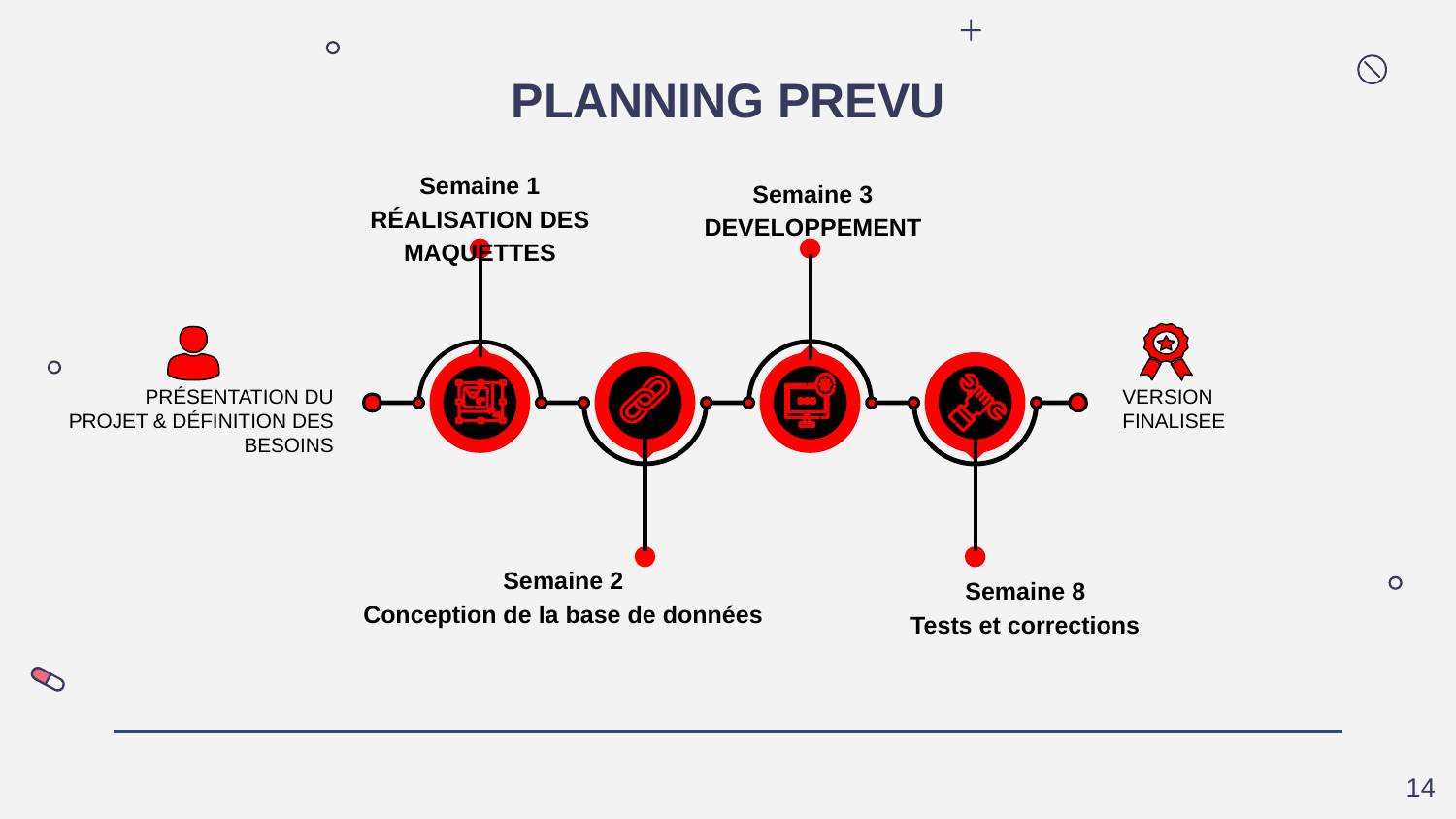

# PLANNING PREVU
Semaine 1
RÉALISATION DES MAQUETTES

Semaine 3
DEVELOPPEMENT

PRÉSENTATION DU PROJET & DÉFINITION DES BESOINS
VERSION FINALISEE

Semaine 2
Conception de la base de données

Semaine 8
Tests et corrections
14